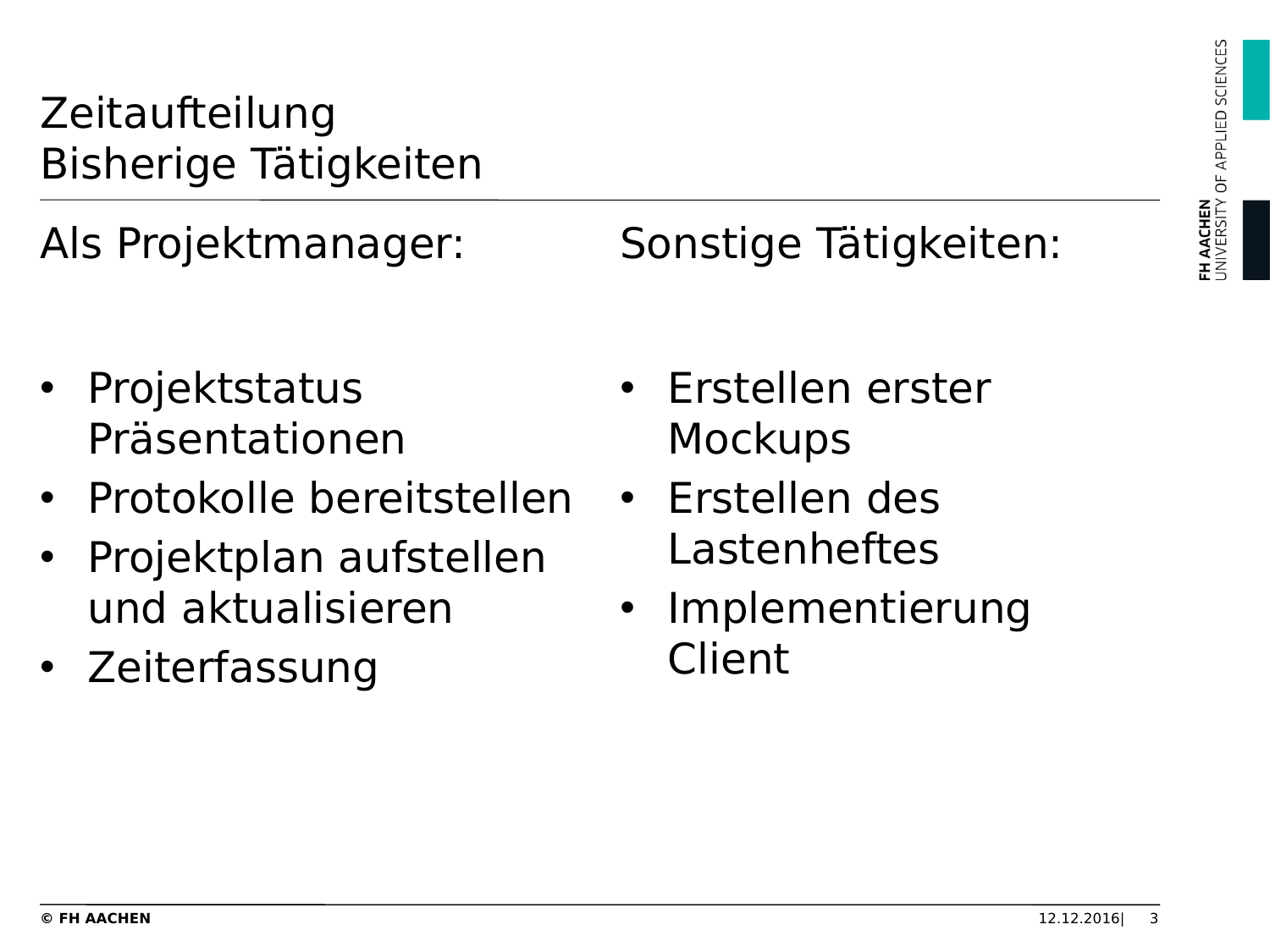

# Zeitaufteilung Bisherige Tätigkeiten
Als Projektmanager:

Projektstatus Präsentationen
Protokolle bereitstellen
Projektplan aufstellen und aktualisieren
Zeiterfassung

Sonstige Tätigkeiten:

Erstellen erster Mockups
Erstellen des Lastenheftes
Implementierung Client

© FH AACHEN
12.12.2016|
3